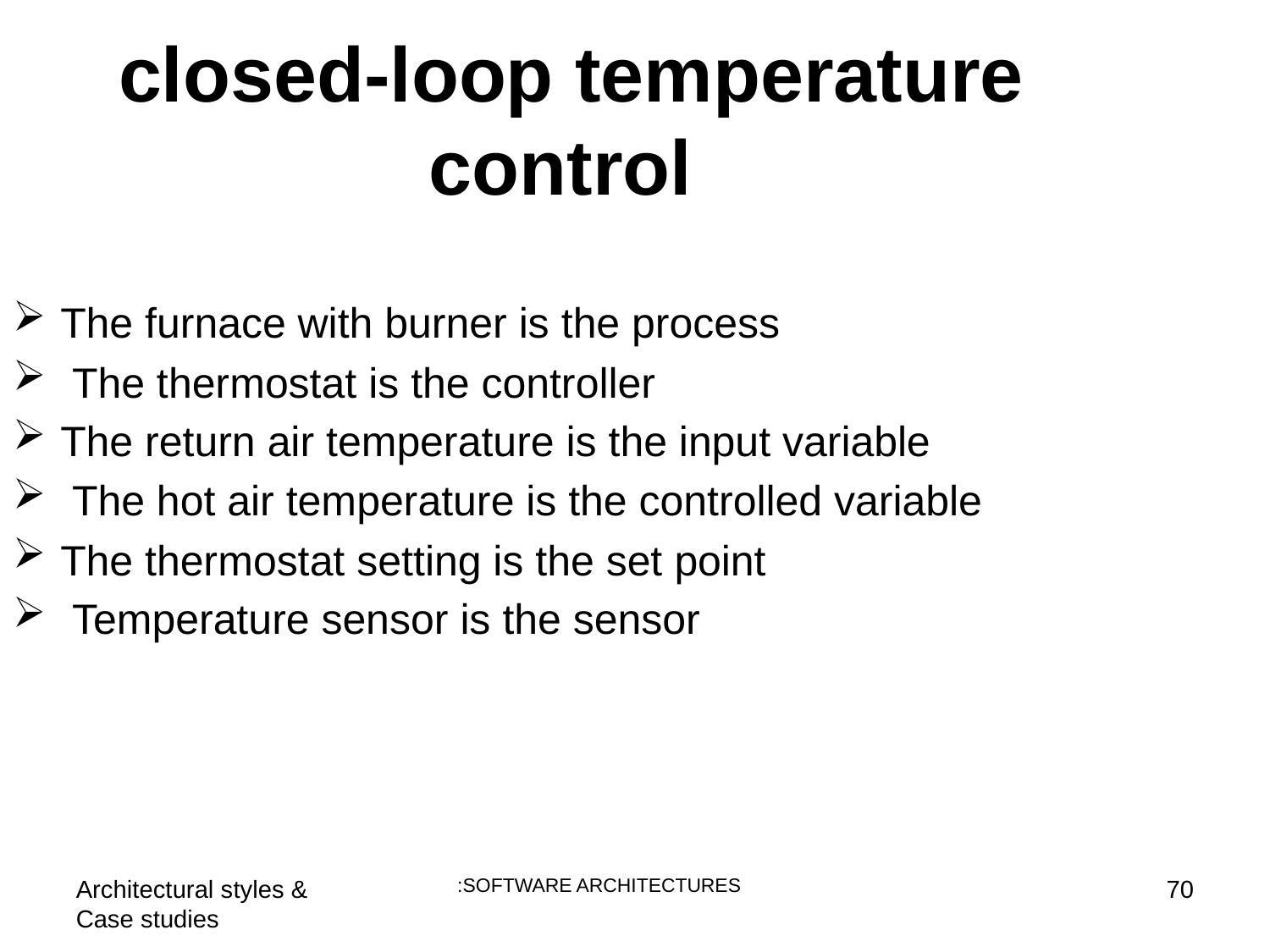

closed-loop temperature control

The furnace with burner is the process
 The thermostat is the controller
The return air temperature is the input variable
 The hot air temperature is the controlled variable
The thermostat setting is the set point
 Temperature sensor is the sensor

Architectural styles & Case studies
  :SOFTWARE ARCHITECTURES
70